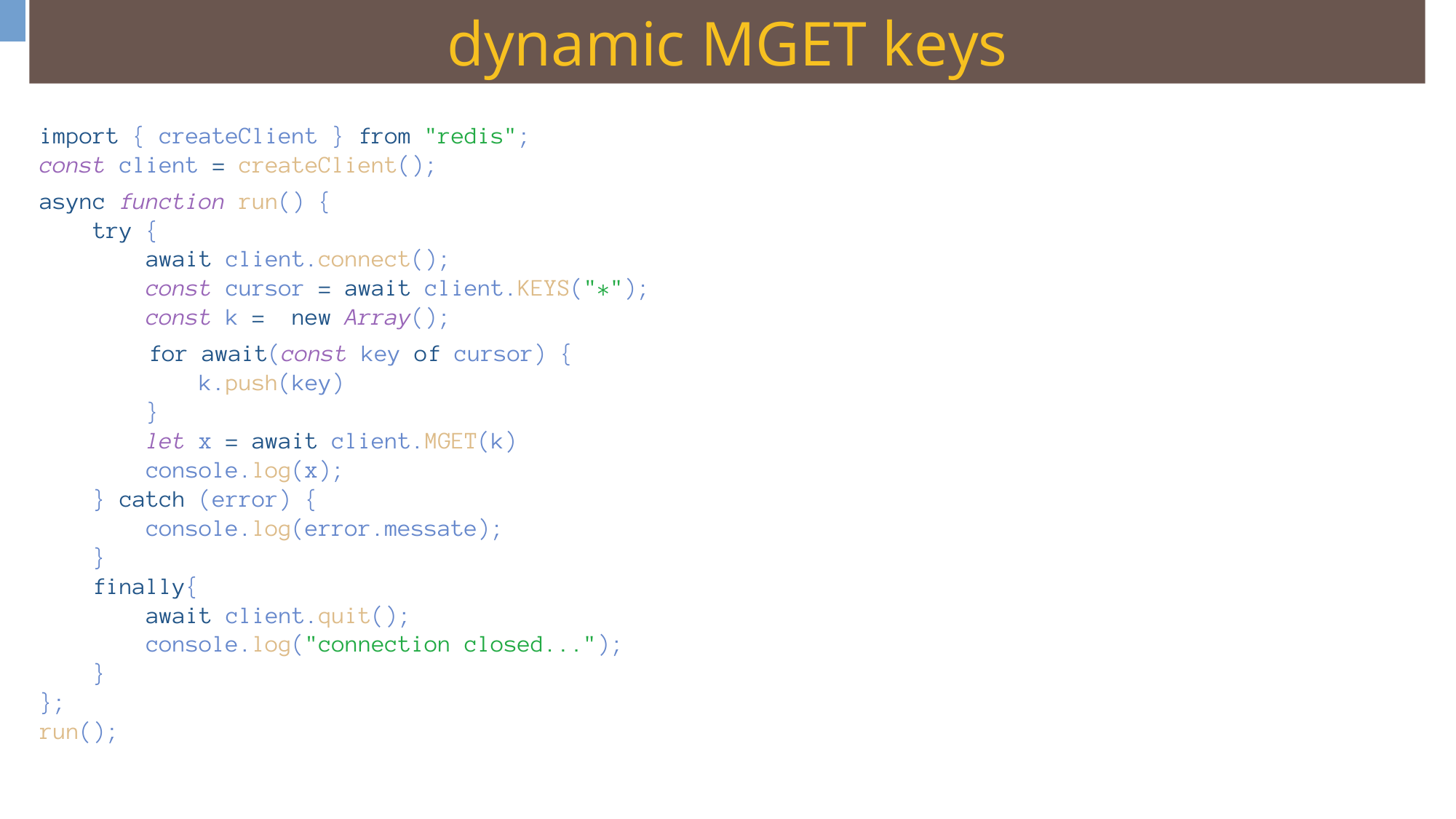

dynamic MGET keys
import { createClient } from "redis";
const client = createClient();
async function run() {
    try {
        await client.connect();
        const cursor = await client.KEYS("*");
        const k =  new Array();

	for await(const key of cursor) {
            k.push(key)
        }
        let x = await client.MGET(k)
        console.log(x);
    } catch (error) {
        console.log(error.messate);
    }
    finally{
        await client.quit();
        console.log("connection closed...");
    }
};
run();